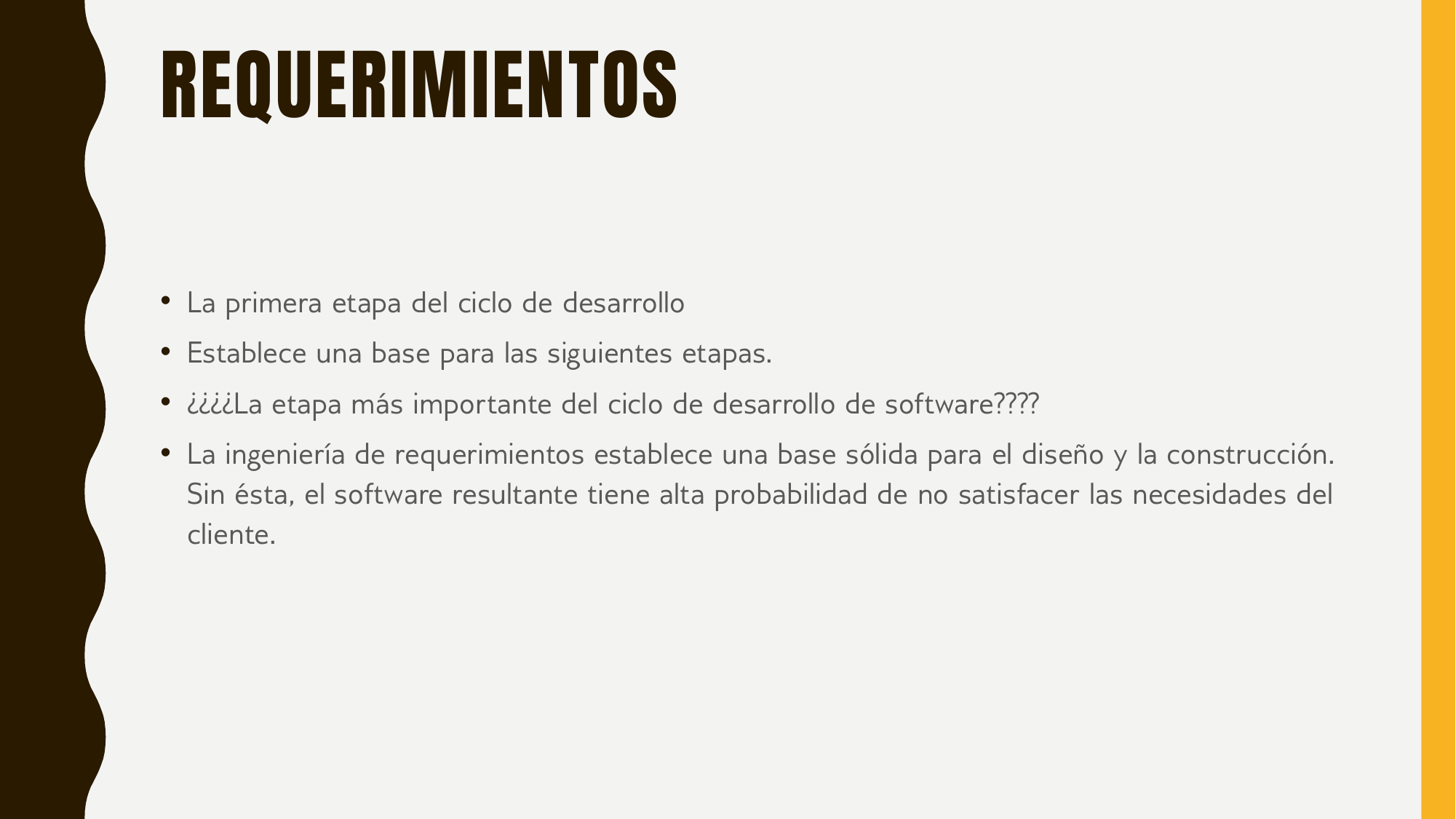

# Requerimientos
La primera etapa del ciclo de desarrollo
Establece una base para las siguientes etapas.
¿¿¿¿La etapa más importante del ciclo de desarrollo de software????
La ingeniería de requerimientos establece una base sólida para el diseño y la construcción. Sin ésta, el software resultante tiene alta probabilidad de no satisfacer las necesidades del cliente.